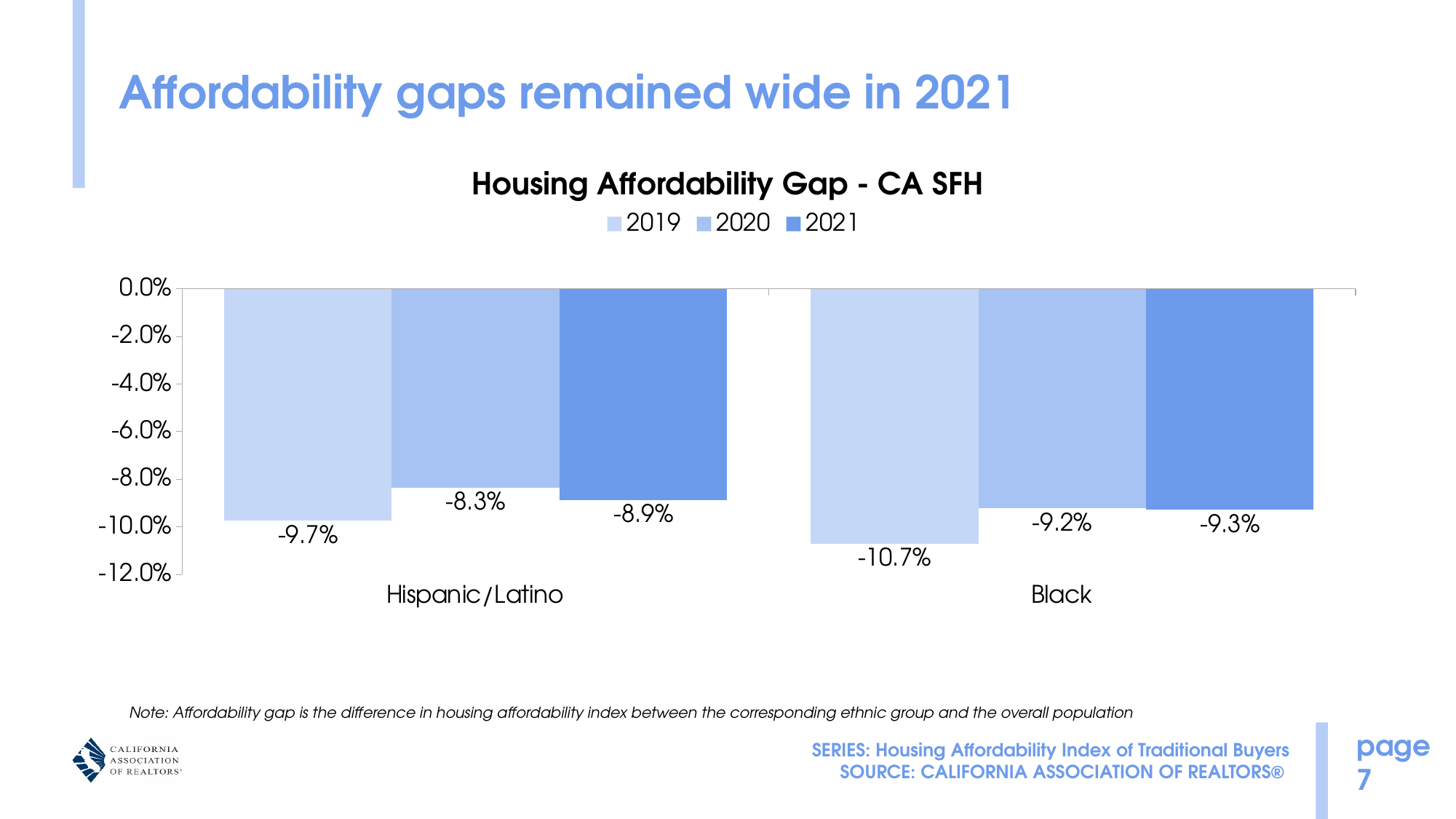

# Affordability gaps remained wide in 2021
Housing Affordability Gap - CA SFH

### Chart

| Category | 2019 | 2020 | 2021 |
|---|---|---|---|
| Hispanic/Latino | -0.09741619953083902 | -0.08347489566943636 | -0.088813349424073 |
| Black | -0.10712597601973278 | -0.09228942745894596 | -0.09288958313044464 |
Note: Affordability gap is the difference in housing affordability index between the corresponding ethnic group and the overall population
page
7
SERIES: Housing Affordability Index of Traditional Buyers
SOURCE: CALIFORNIA ASSOCIATION OF REALTORS®